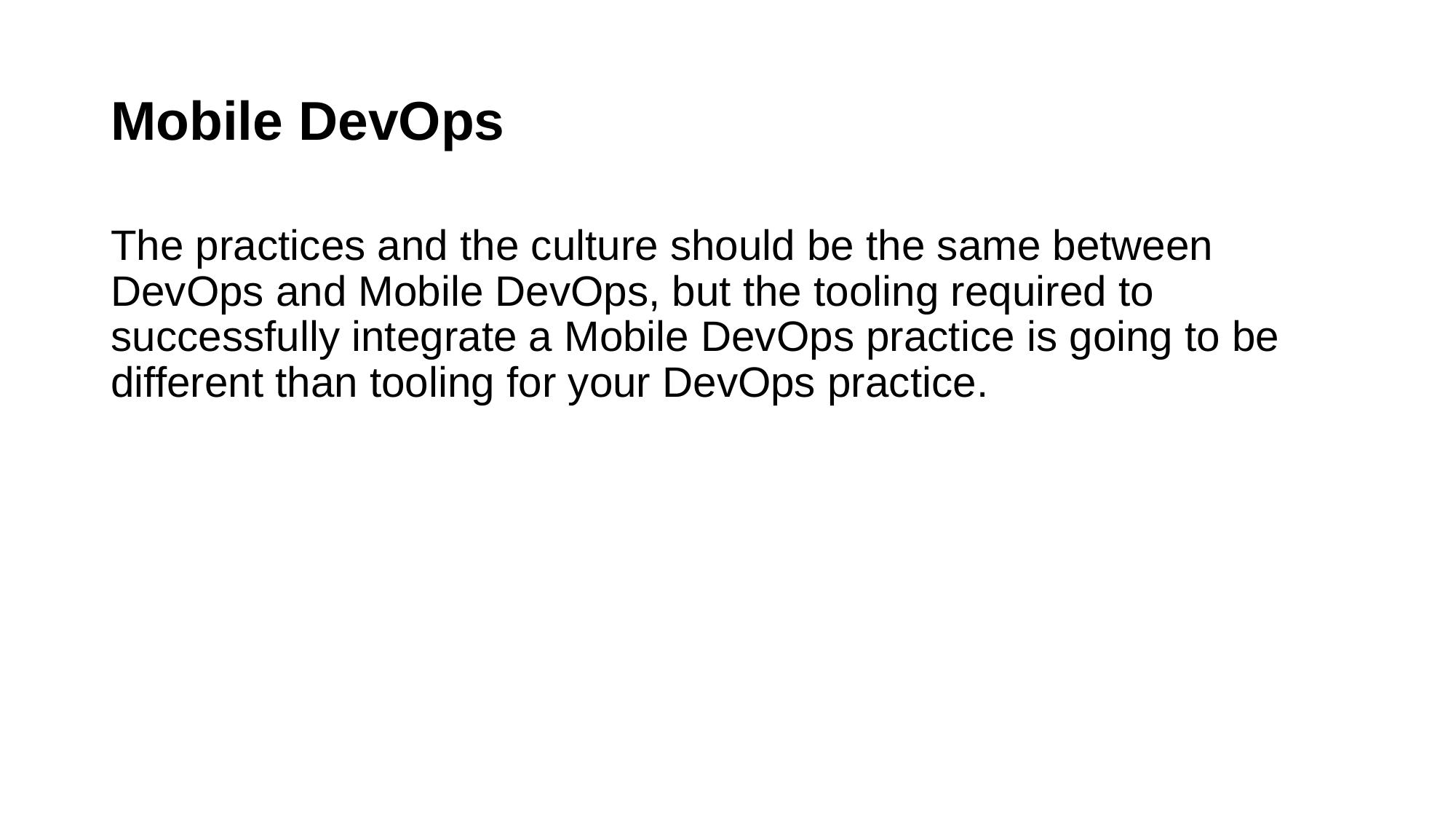

# Mobile DevOps
The practices and the culture should be the same between DevOps and Mobile DevOps, but the tooling required to successfully integrate a Mobile DevOps practice is going to be different than tooling for your DevOps practice.